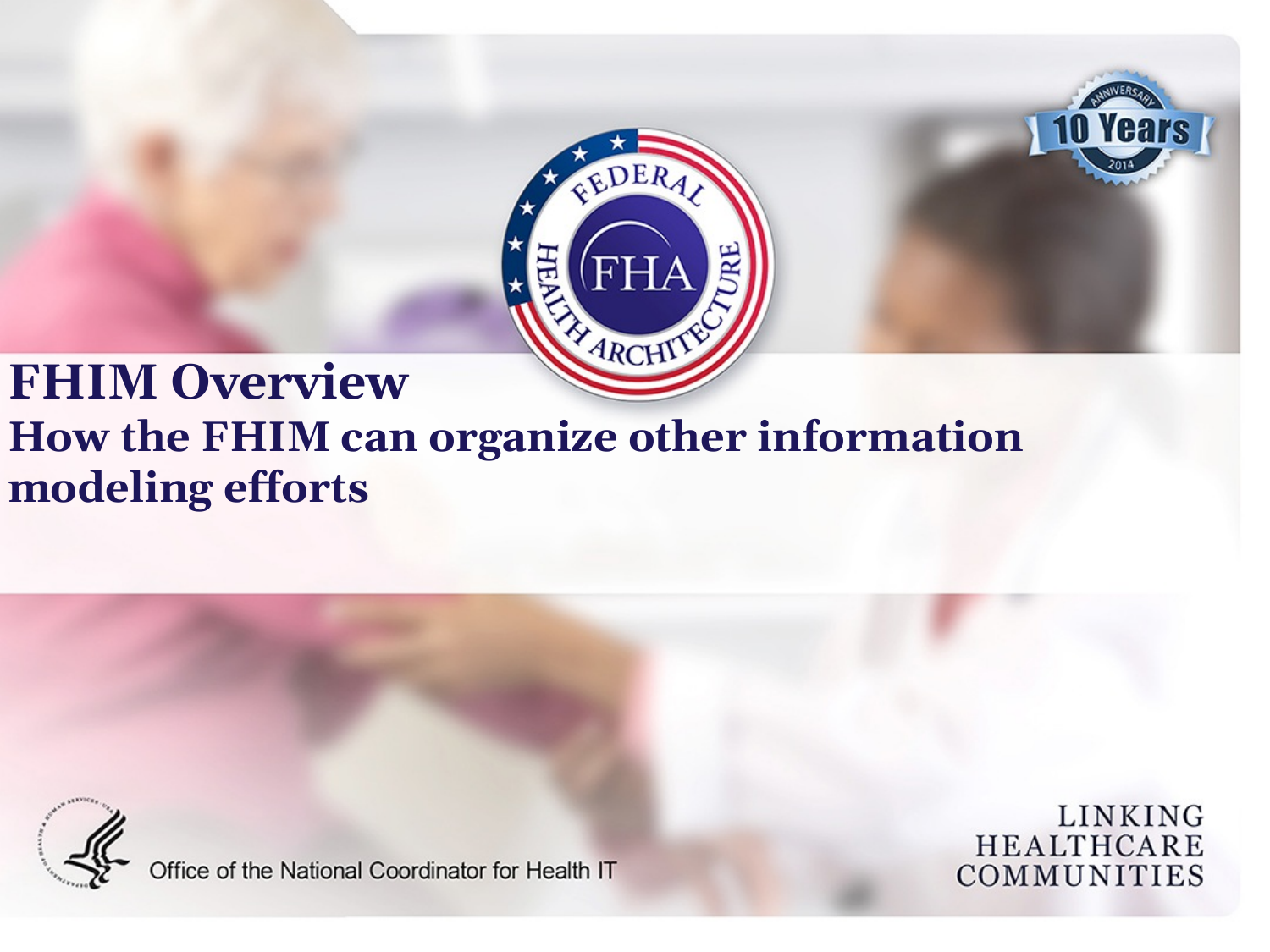

FHIM Overview
How the FHIM can organize other information modeling efforts